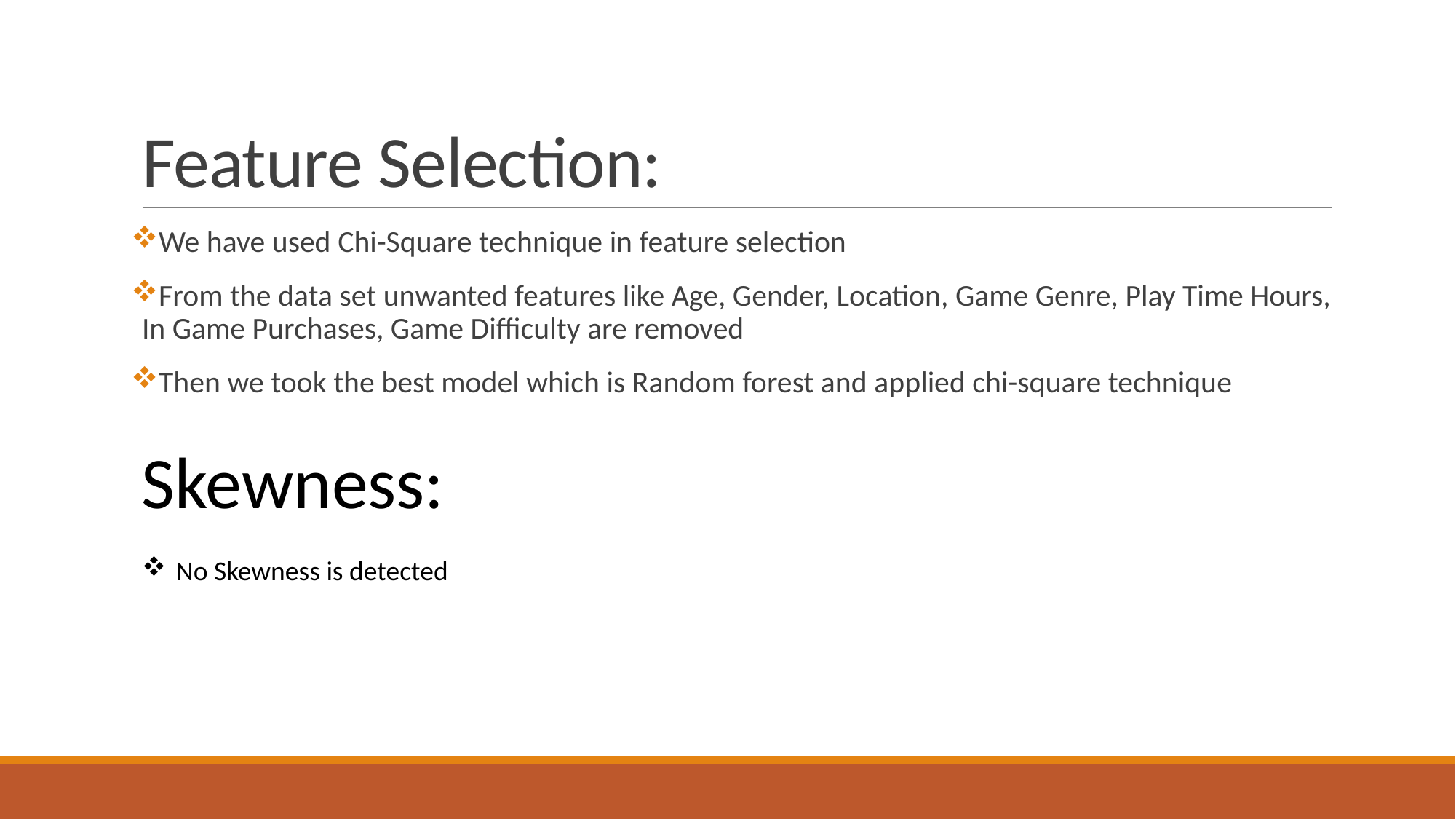

# Feature Selection:
We have used Chi-Square technique in feature selection
From the data set unwanted features like Age, Gender, Location, Game Genre, Play Time Hours, In Game Purchases, Game Difficulty are removed
Then we took the best model which is Random forest and applied chi-square technique

Skewness:
No Skewness is detected